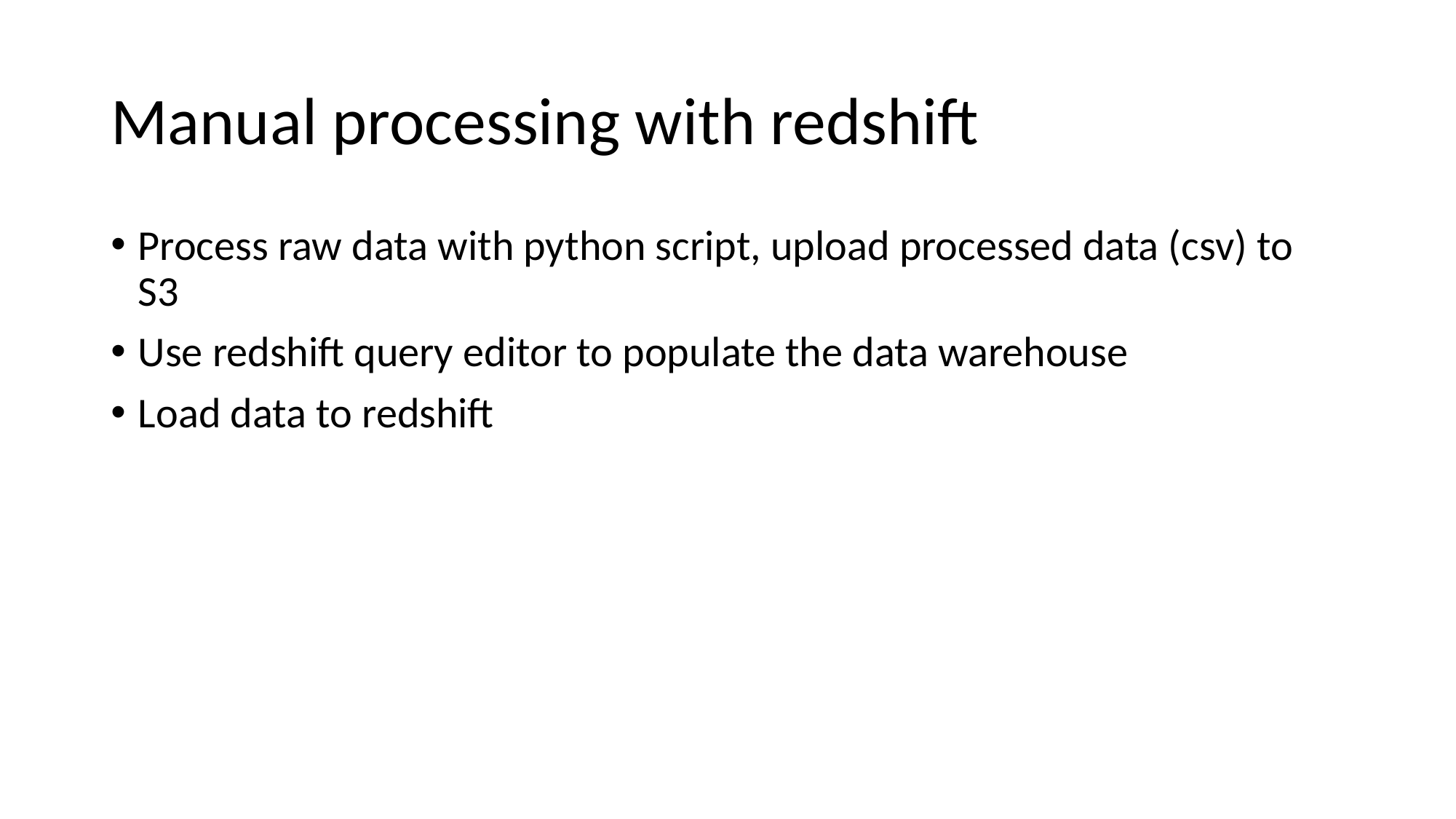

# Manual processing with redshift
Process raw data with python script, upload processed data (csv) to S3
Use redshift query editor to populate the data warehouse
Load data to redshift